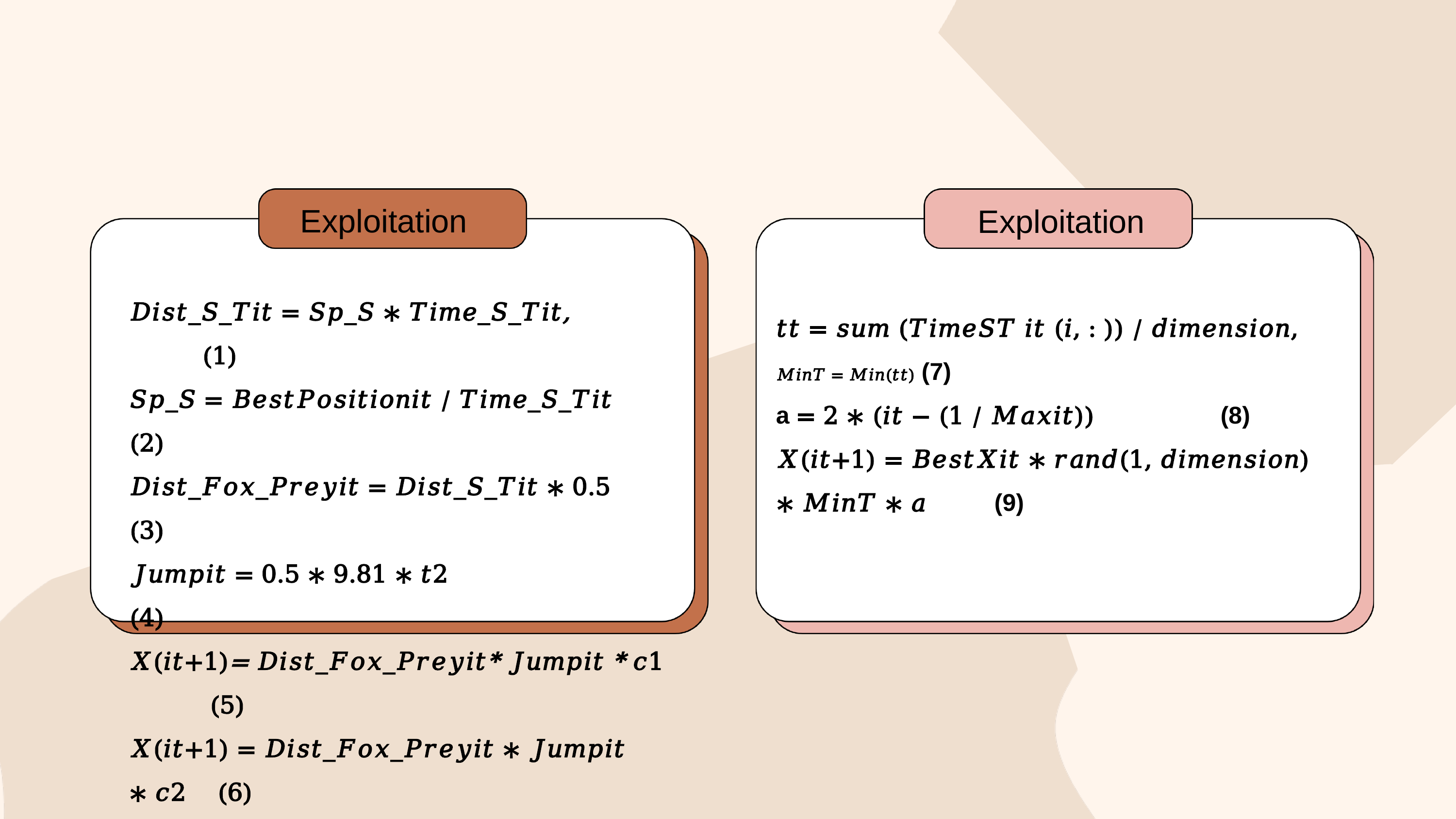

Exploitation
Exploitation

𝐷𝑖𝑠𝑡_𝑆_𝑇𝑖𝑡 = 𝑆𝑝_𝑆 ∗ 𝑇𝑖𝑚𝑒_𝑆_𝑇𝑖𝑡, 	 	(1)
𝑆𝑝_𝑆 = 𝐵𝑒𝑠𝑡𝑃𝑜𝑠𝑖𝑡𝑖𝑜𝑛𝑖𝑡 / 𝑇𝑖𝑚𝑒_𝑆_𝑇𝑖𝑡	 (2)
𝐷𝑖𝑠𝑡_𝐹𝑜𝑥_𝑃𝑟𝑒𝑦𝑖𝑡 = 𝐷𝑖𝑠𝑡_𝑆_𝑇𝑖𝑡 ∗ 0.5 	 (3)
𝐽𝑢𝑚𝑝𝑖𝑡 = 0.5 ∗ 9.81 ∗ 𝑡2			 (4)
𝑋(𝑖𝑡+1)= 𝐷𝑖𝑠𝑡_𝐹𝑜𝑥_𝑃𝑟𝑒𝑦𝑖𝑡* 𝐽𝑢𝑚𝑝𝑖𝑡 * 𝑐1   	 (5)
𝑋(𝑖𝑡+1) = 𝐷𝑖𝑠𝑡_𝐹𝑜𝑥_𝑃𝑟𝑒𝑦𝑖𝑡 ∗ 𝐽𝑢𝑚𝑝𝑖𝑡 ∗ 𝑐2 	  (6)
𝑡𝑡 = 𝑠𝑢𝑚 (𝑇𝑖𝑚𝑒𝑆𝑇 𝑖𝑡 (𝑖, : )) / 𝑑𝑖𝑚𝑒𝑛𝑠𝑖𝑜𝑛, 𝑀𝑖𝑛𝑇 = 𝑀𝑖𝑛(𝑡𝑡) 	(7)
a = 2 ∗ (𝑖𝑡 − (1 / 𝑀𝑎𝑥𝑖𝑡))		 (8)
𝑋(𝑖𝑡+1) = 𝐵𝑒𝑠𝑡𝑋𝑖𝑡 ∗ 𝑟𝑎𝑛𝑑(1, 𝑑𝑖𝑚𝑒𝑛𝑠𝑖𝑜𝑛) ∗ 𝑀𝑖𝑛𝑇 ∗ 𝑎   	(9)